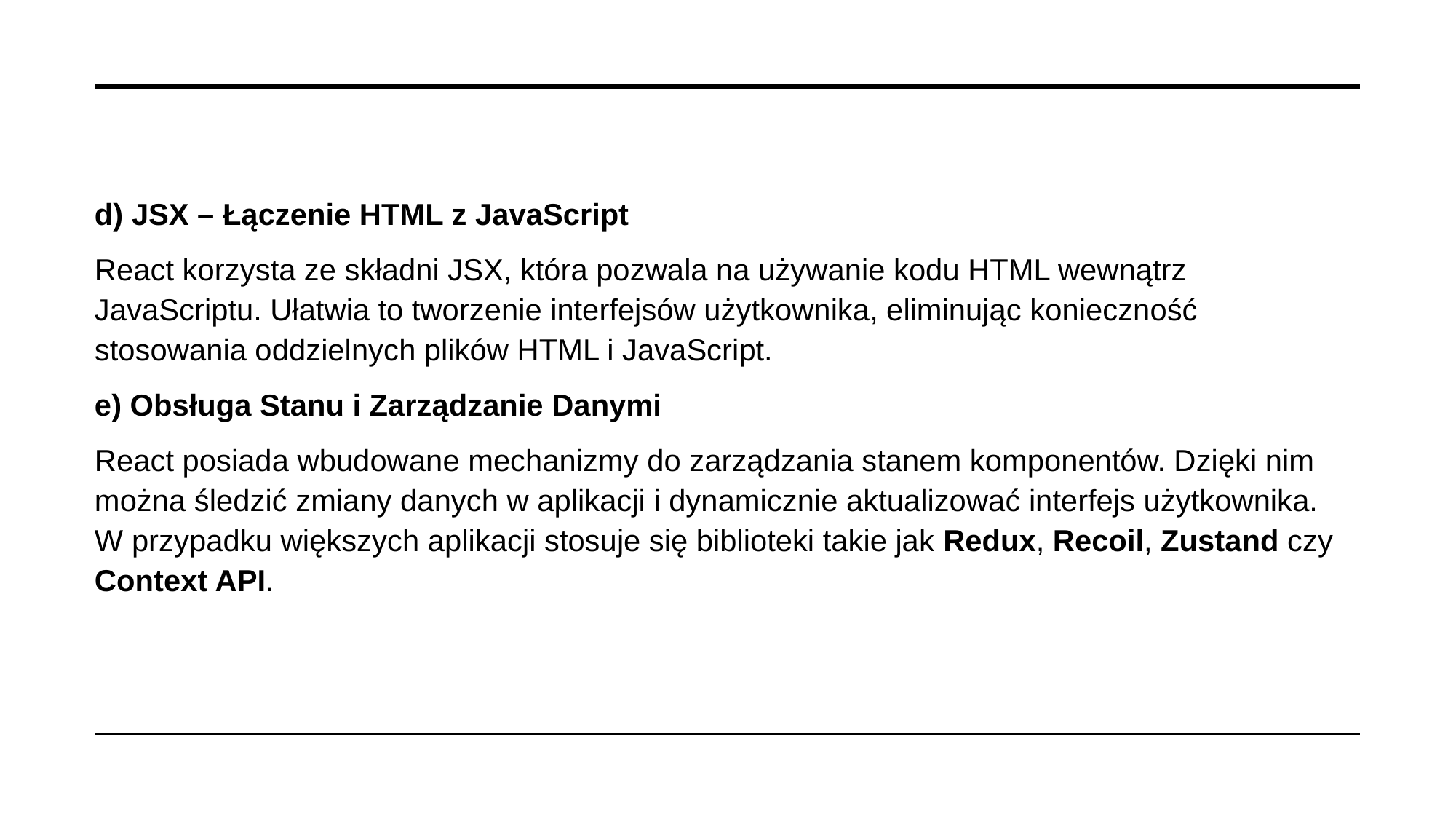

d) JSX – Łączenie HTML z JavaScript
React korzysta ze składni JSX, która pozwala na używanie kodu HTML wewnątrz JavaScriptu. Ułatwia to tworzenie interfejsów użytkownika, eliminując konieczność stosowania oddzielnych plików HTML i JavaScript.
e) Obsługa Stanu i Zarządzanie Danymi
React posiada wbudowane mechanizmy do zarządzania stanem komponentów. Dzięki nim można śledzić zmiany danych w aplikacji i dynamicznie aktualizować interfejs użytkownika. W przypadku większych aplikacji stosuje się biblioteki takie jak Redux, Recoil, Zustand czy Context API.